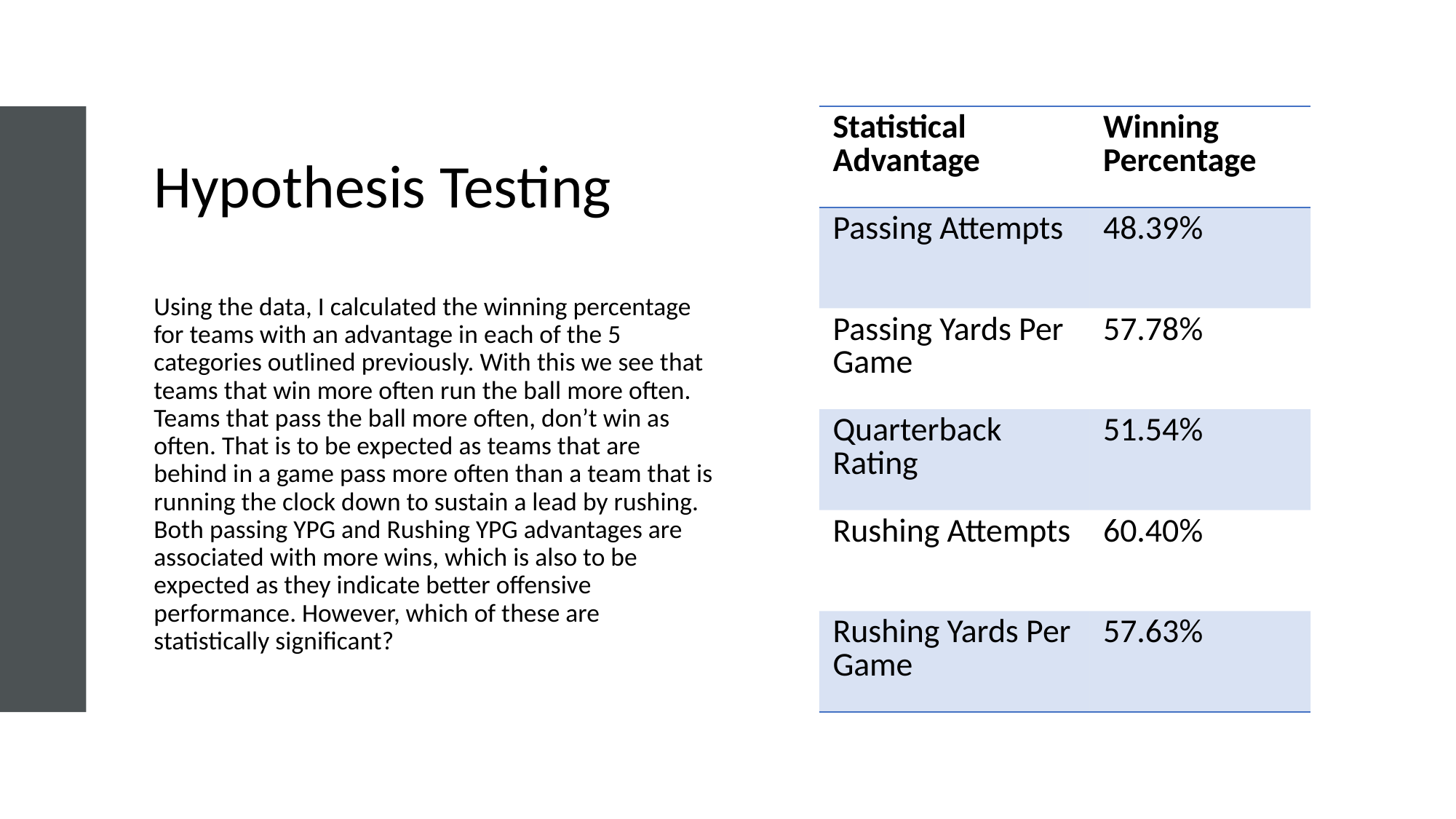

| Statistical Advantage | Winning Percentage |
| --- | --- |
| Passing Attempts | 48.39% |
| Passing Yards Per Game | 57.78% |
| Quarterback Rating | 51.54% |
| Rushing Attempts | 60.40% |
| Rushing Yards Per Game | 57.63% |
# Hypothesis Testing
Using the data, I calculated the winning percentage for teams with an advantage in each of the 5 categories outlined previously. With this we see that teams that win more often run the ball more often. Teams that pass the ball more often, don’t win as often. That is to be expected as teams that are behind in a game pass more often than a team that is running the clock down to sustain a lead by rushing. Both passing YPG and Rushing YPG advantages are associated with more wins, which is also to be expected as they indicate better offensive performance. However, which of these are statistically significant?